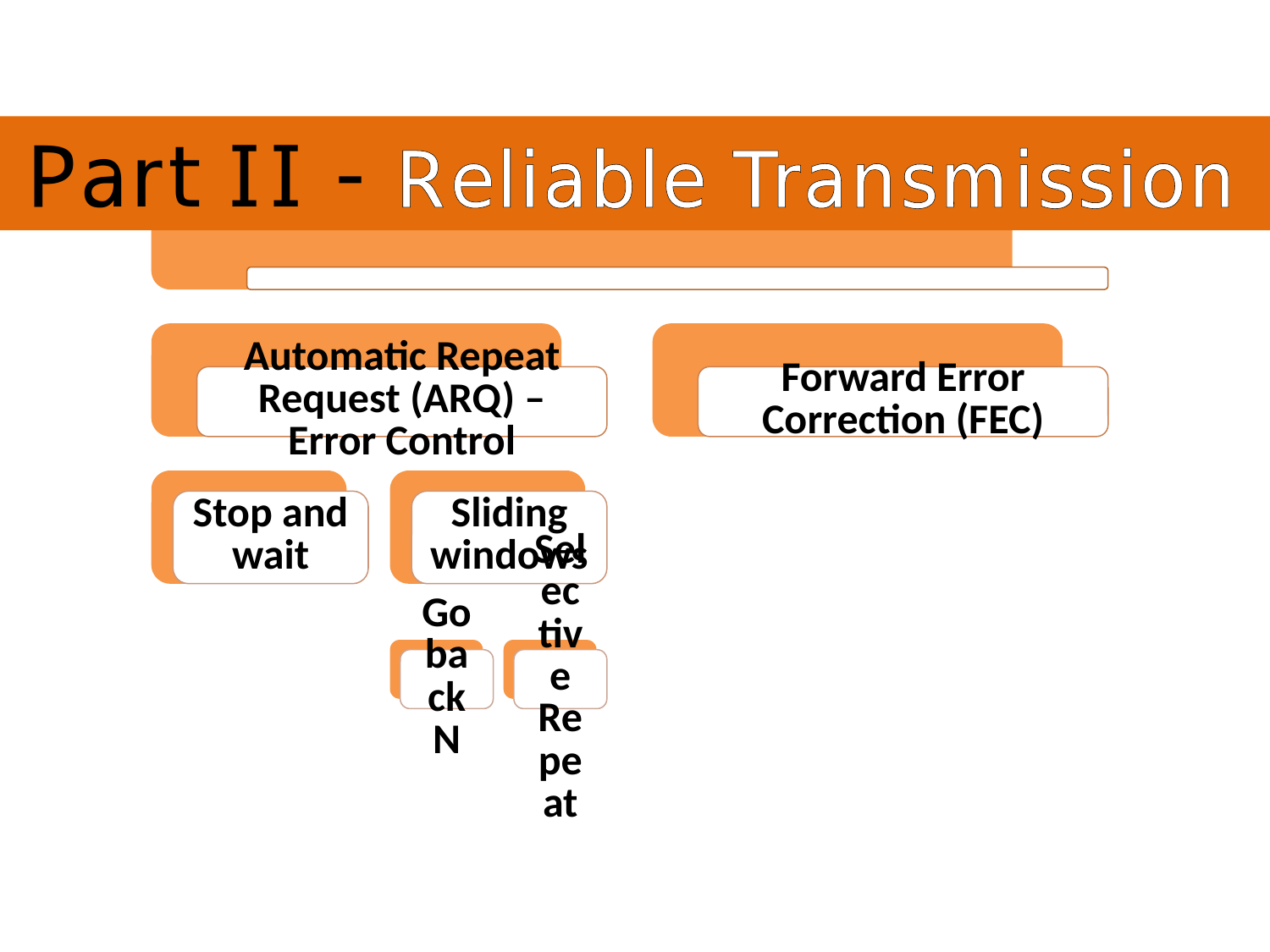

Part II - Reliable Transmission
Automatic Repeat Request (ARQ) – Error Control
Stop and wait
Forward Error Correction (FEC)